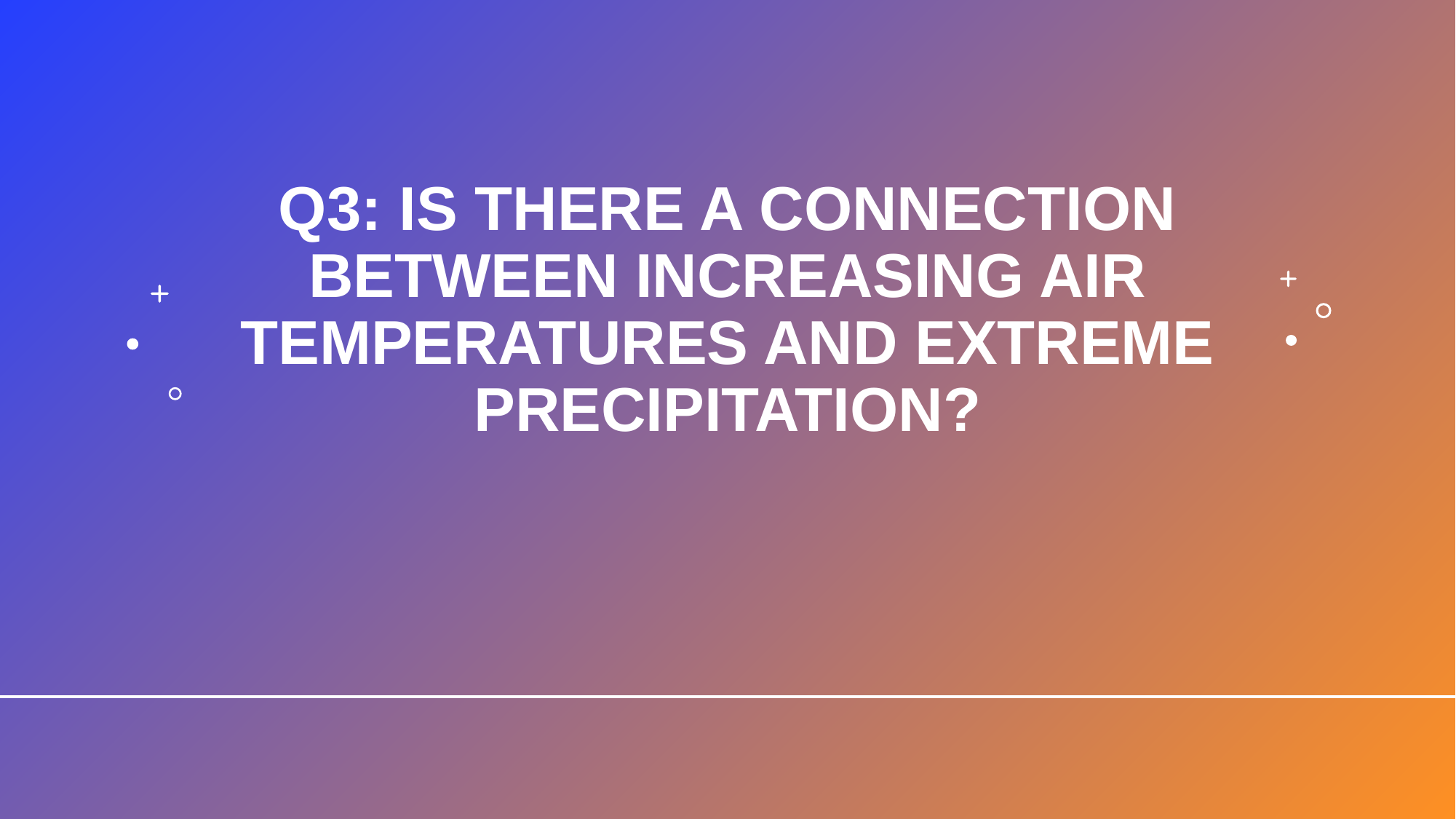

# Q3: Is there a connection between increasing air temperatures and extreme precipitation?